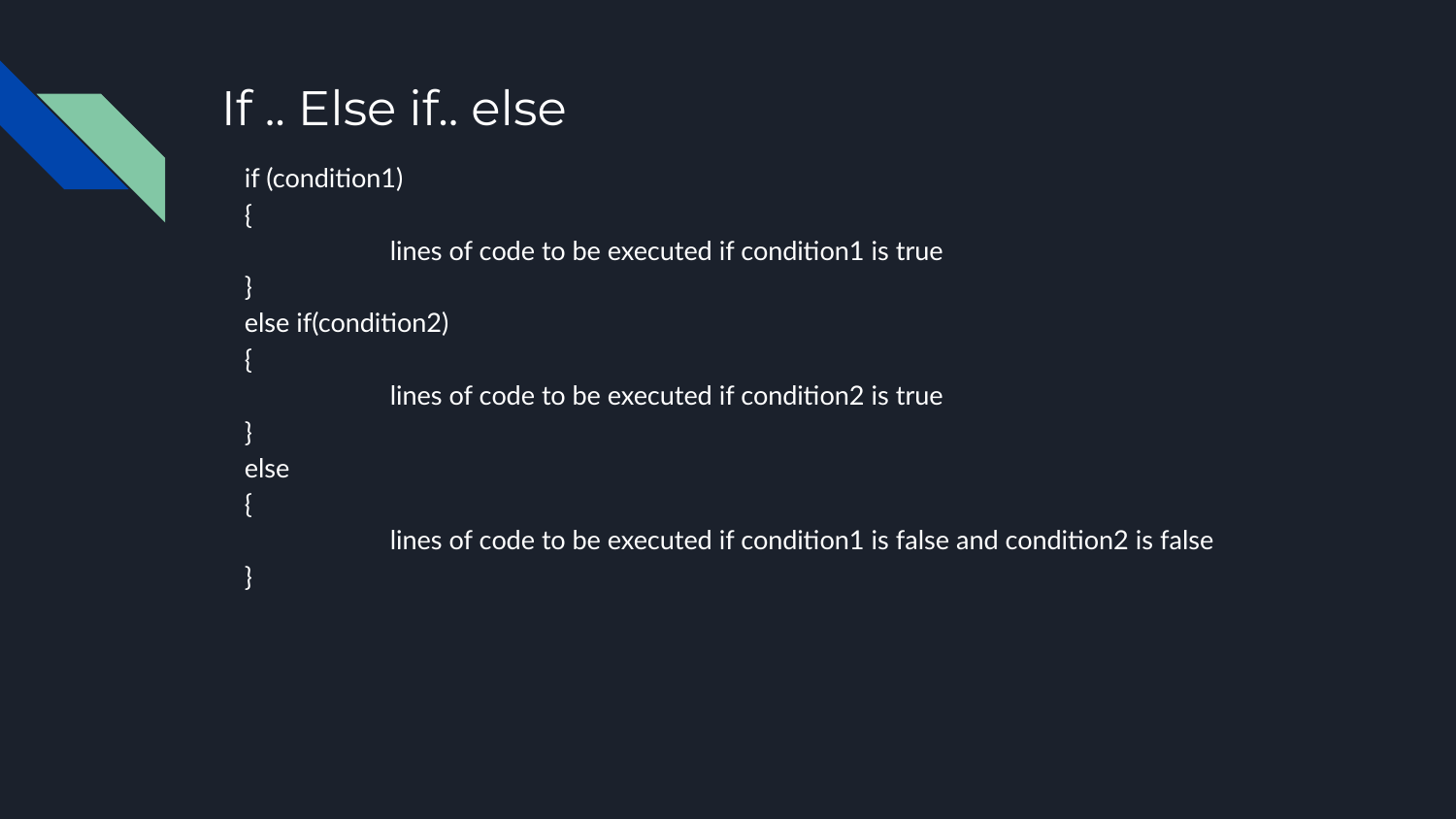

# If .. Else if.. else
if (condition1)
{
	lines of code to be executed if condition1 is true
}
else if(condition2)
{
	lines of code to be executed if condition2 is true
}
else
{
	lines of code to be executed if condition1 is false and condition2 is false
}